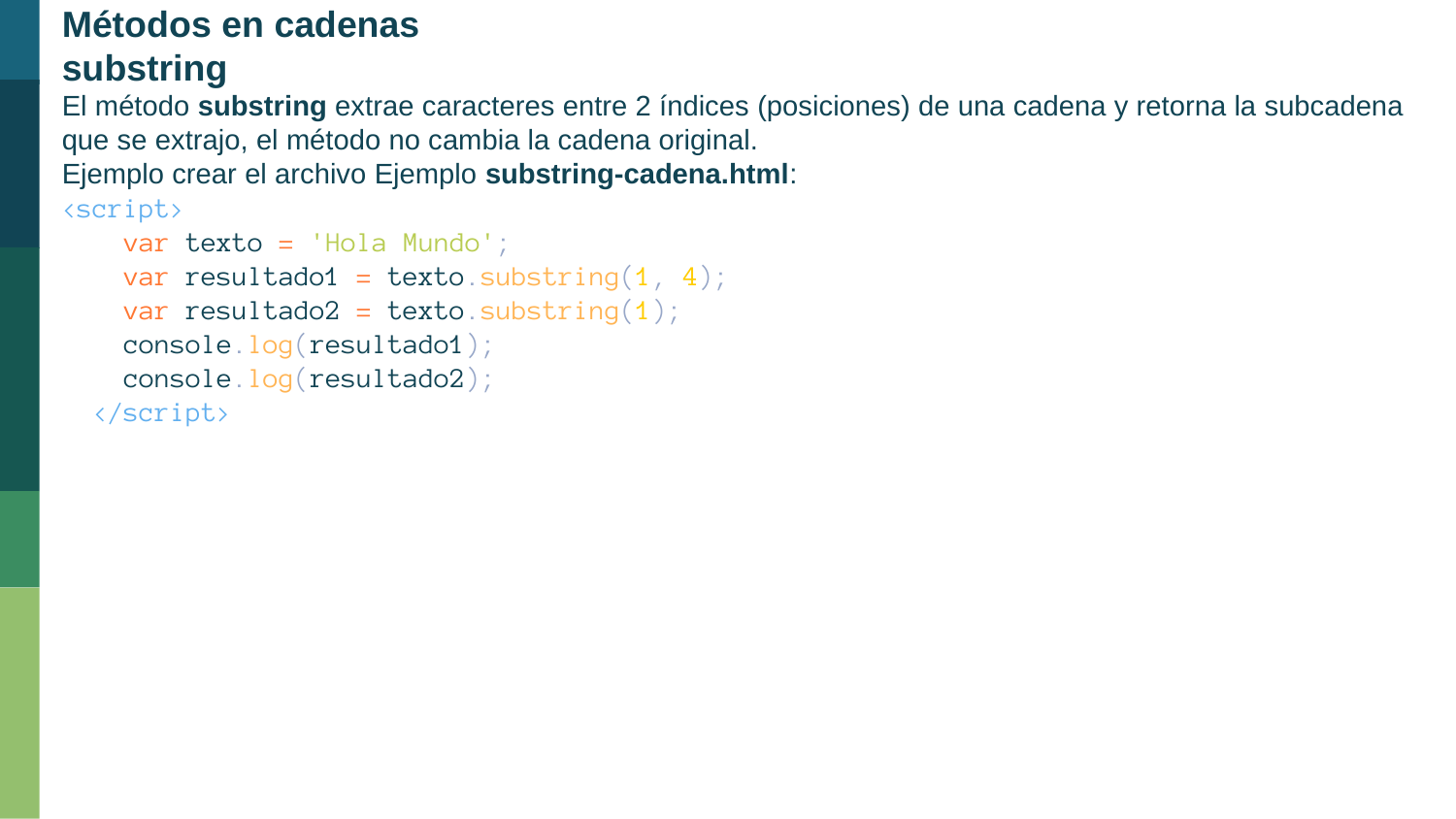

Métodos en cadenas
substring
El método substring extrae caracteres entre 2 índices (posiciones) de una cadena y retorna la subcadena que se extrajo, el método no cambia la cadena original.
Ejemplo crear el archivo Ejemplo substring-cadena.html:
<script>
    var texto = 'Hola Mundo';
    var resultado1 = texto.substring(1, 4);
    var resultado2 = texto.substring(1);
    console.log(resultado1);
    console.log(resultado2);
  </script>